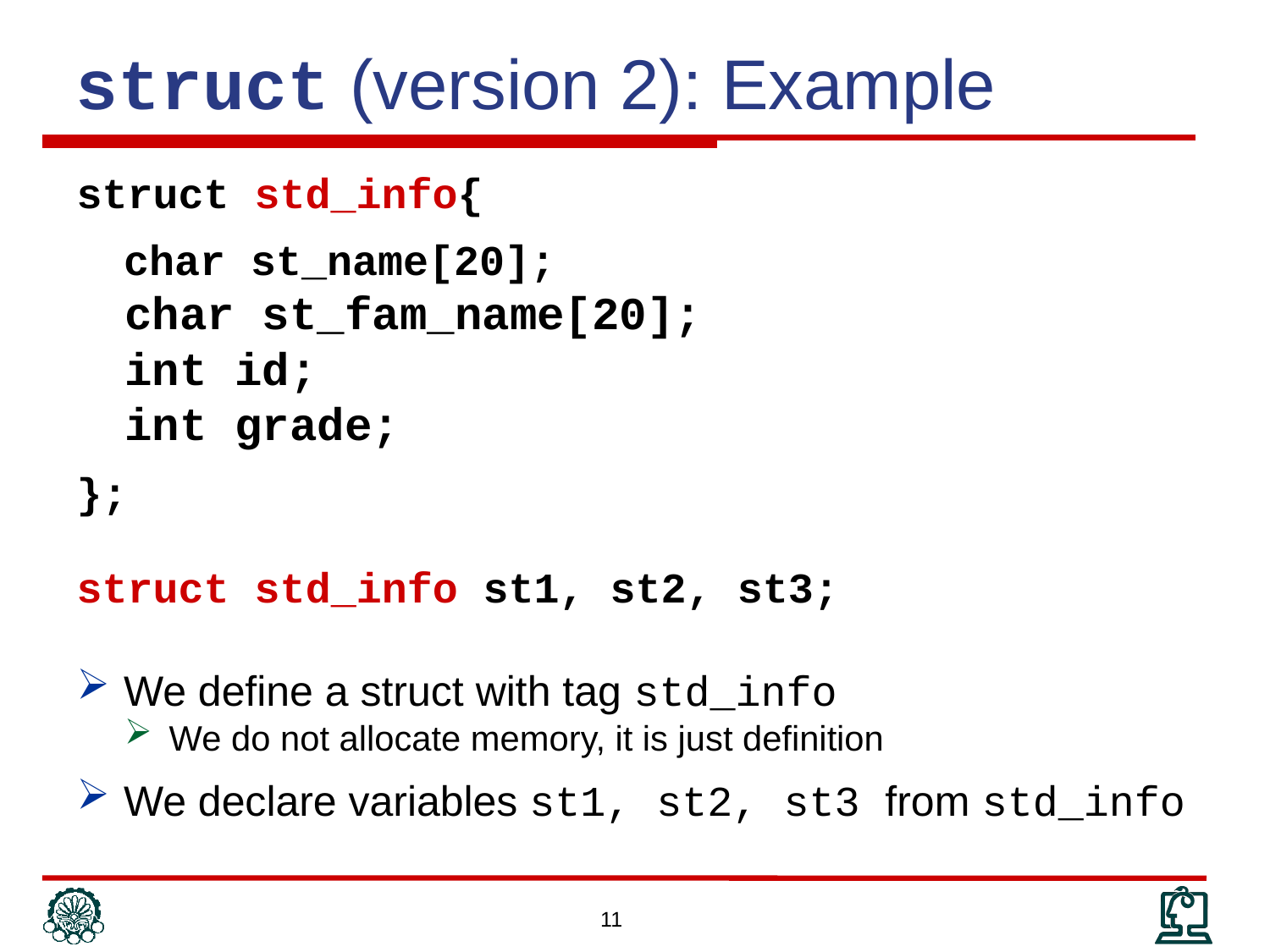

struct (version 2): Example
struct std_info{
	char st_name[20];
char st_fam_name[20];
int id;
int grade;
};

struct std_info st1, st2, st3;

We define a struct with tag std_info
We do not allocate memory, it is just definition
We declare variables st1, st2, st3 from std_info
11